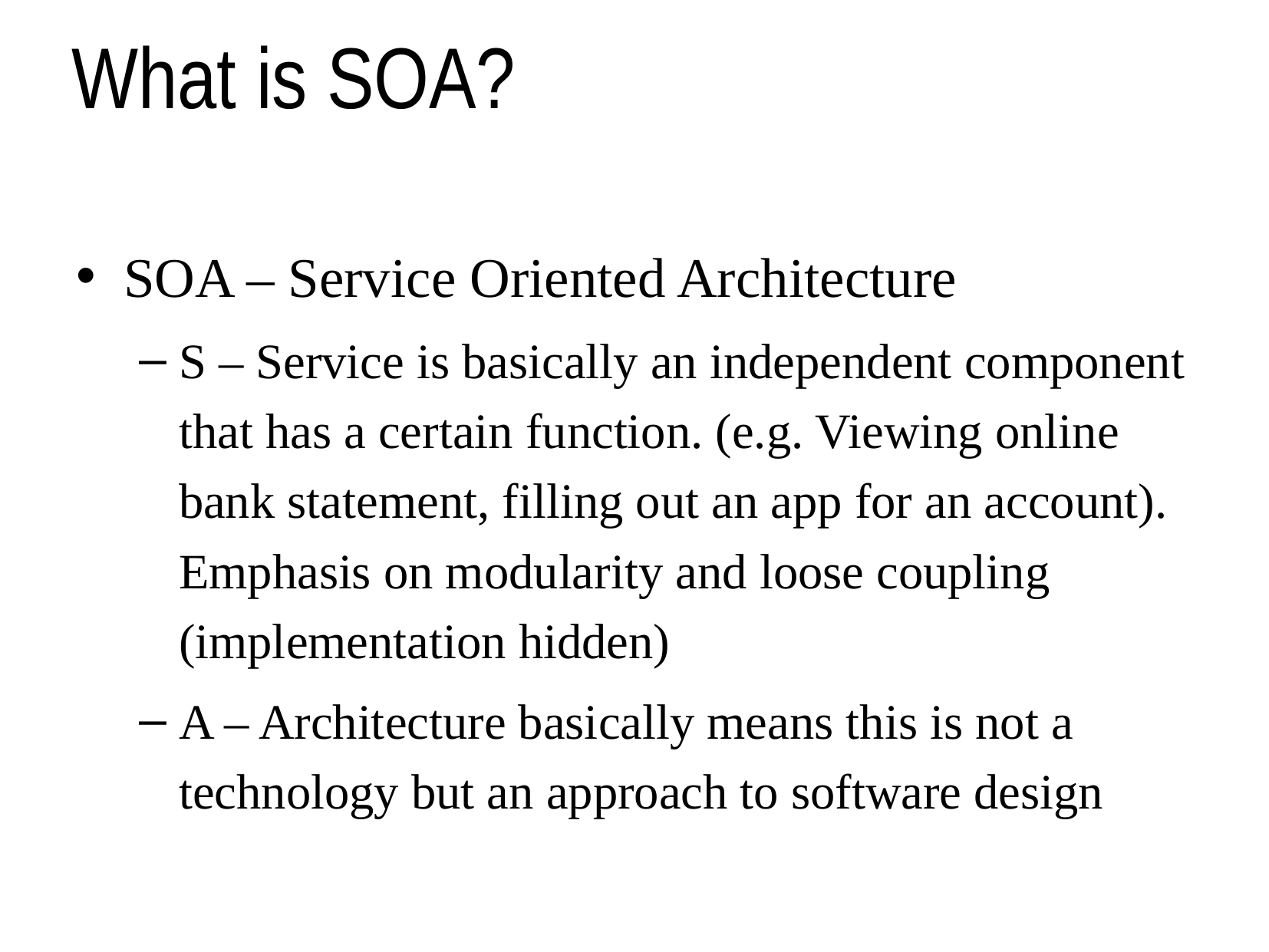

# What is SOA?
SOA – Service Oriented Architecture
S – Service is basically an independent component that has a certain function. (e.g. Viewing online bank statement, filling out an app for an account). Emphasis on modularity and loose coupling (implementation hidden)‏
A – Architecture basically means this is not a technology but an approach to software design